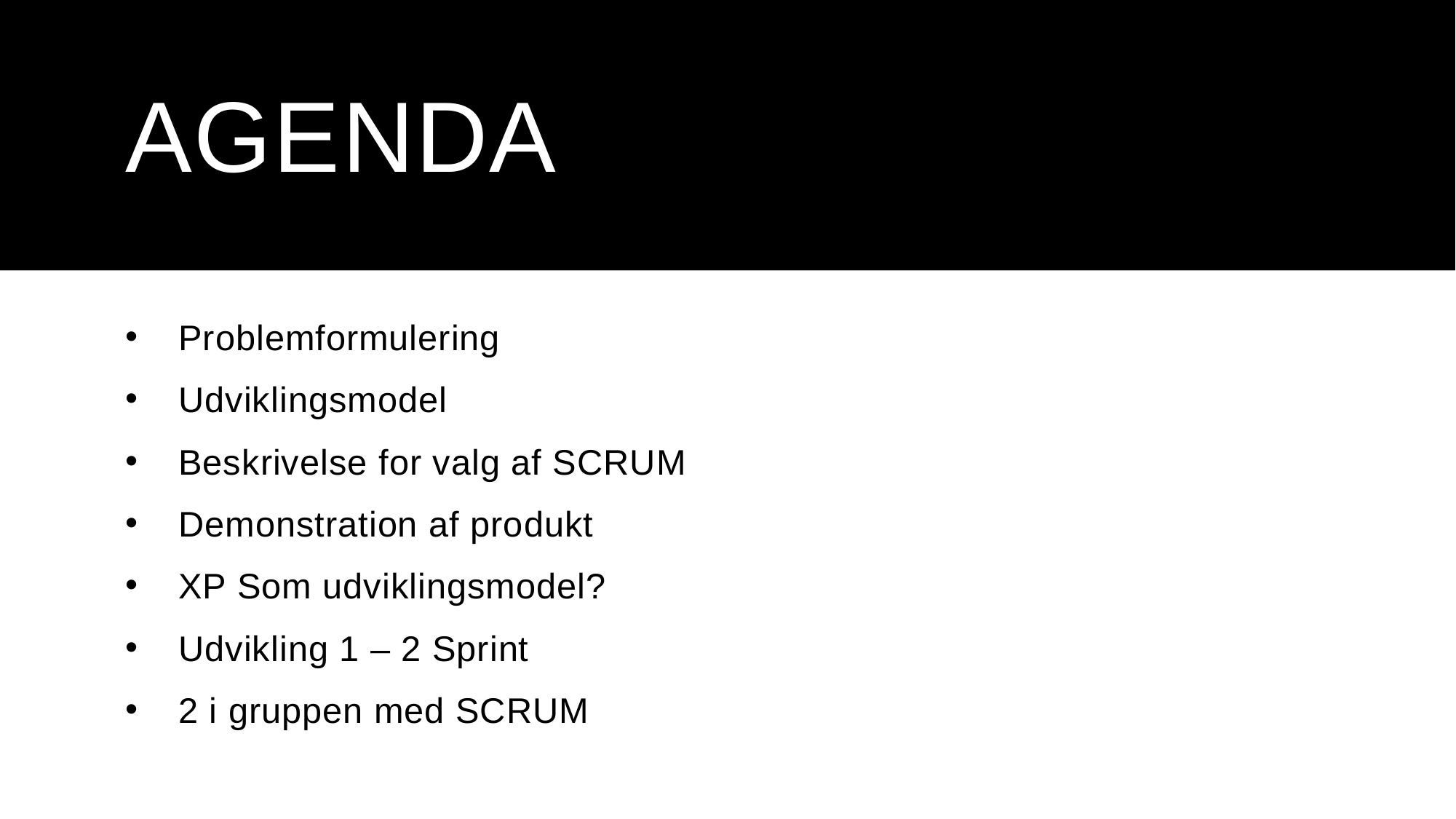

# AGENDA
Problemformulering
Udviklingsmodel
Beskrivelse for valg af SCRUM
Demonstration af produkt
XP Som udviklingsmodel?
Udvikling 1 – 2 Sprint
2 i gruppen med SCRUM